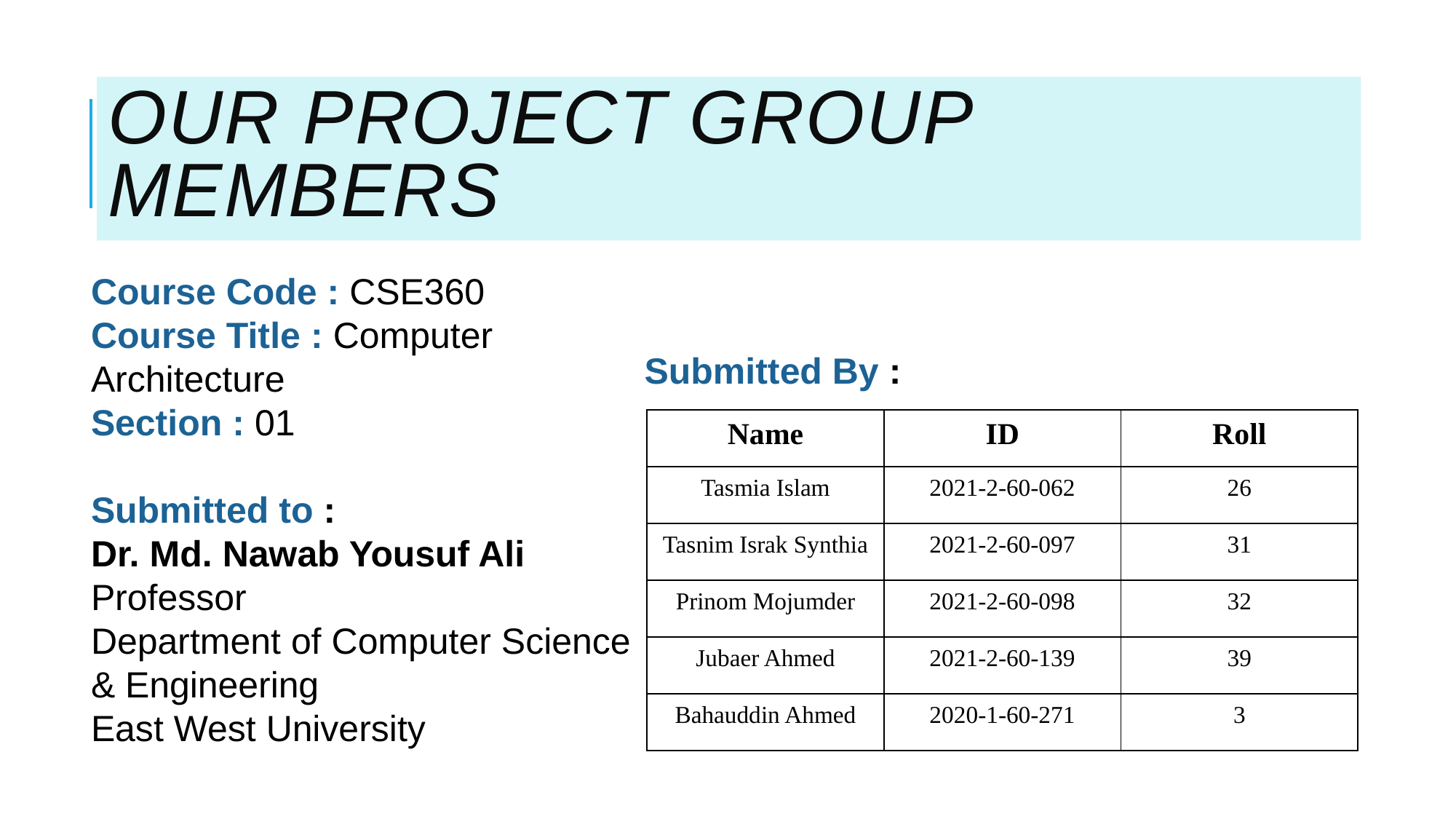

# Our Project Group MemberS
Course Code : CSE360
Course Title : Computer Architecture
Section : 01
Submitted to :
Dr. Md. Nawab Yousuf Ali
Professor
Department of Computer Science & Engineering
East West University

Submitted By :
| Name | ID | Roll |
| --- | --- | --- |
| Tasmia Islam | 2021-2-60-062 | 26 |
| Tasnim Israk Synthia | 2021-2-60-097 | 31 |
| Prinom Mojumder | 2021-2-60-098 | 32 |
| Jubaer Ahmed | 2021-2-60-139 | 39 |
| Bahauddin Ahmed | 2020-1-60-271 | 3 |